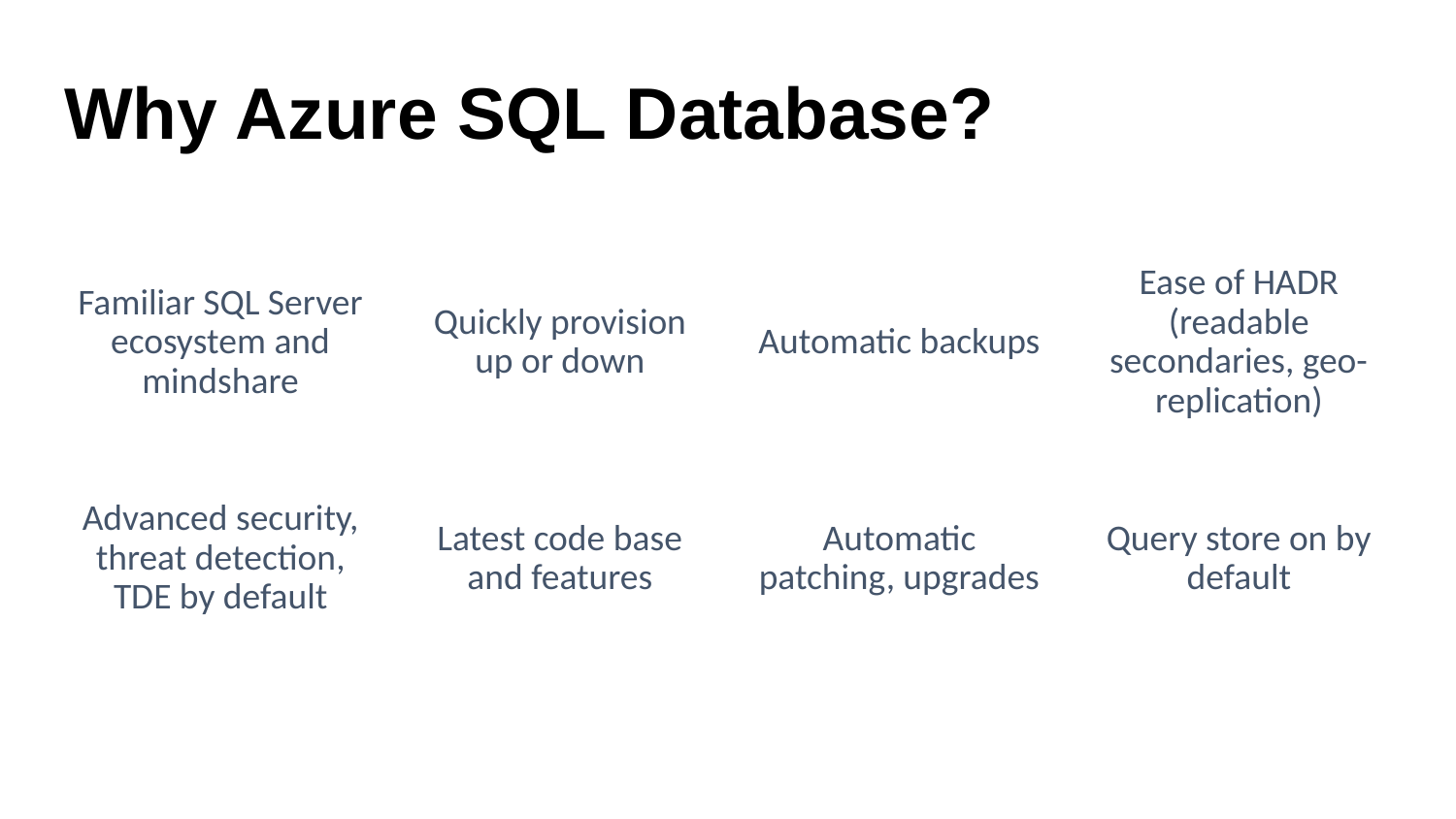

# Why Azure SQL Database?
Familiar SQL Server ecosystem and mindshare
Quickly provision up or down
Automatic backups
Ease of HADR (readable secondaries, geo-replication)
Advanced security, threat detection, TDE by default
Latest code base and features
Automatic patching, upgrades
Query store on by default